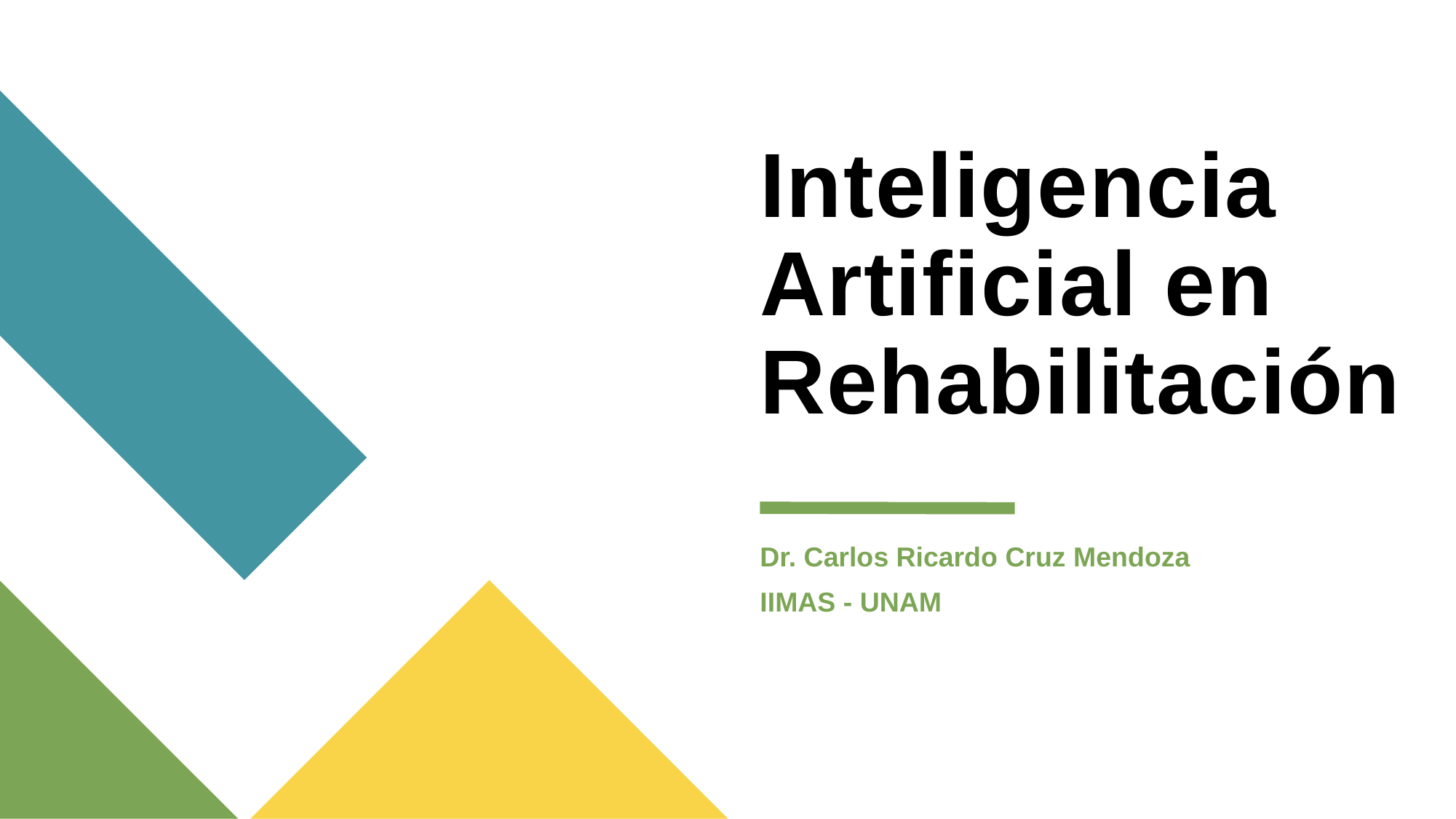

# Inteligencia Artificial en Rehabilitación
Dr. Carlos Ricardo Cruz Mendoza
IIMAS - UNAM